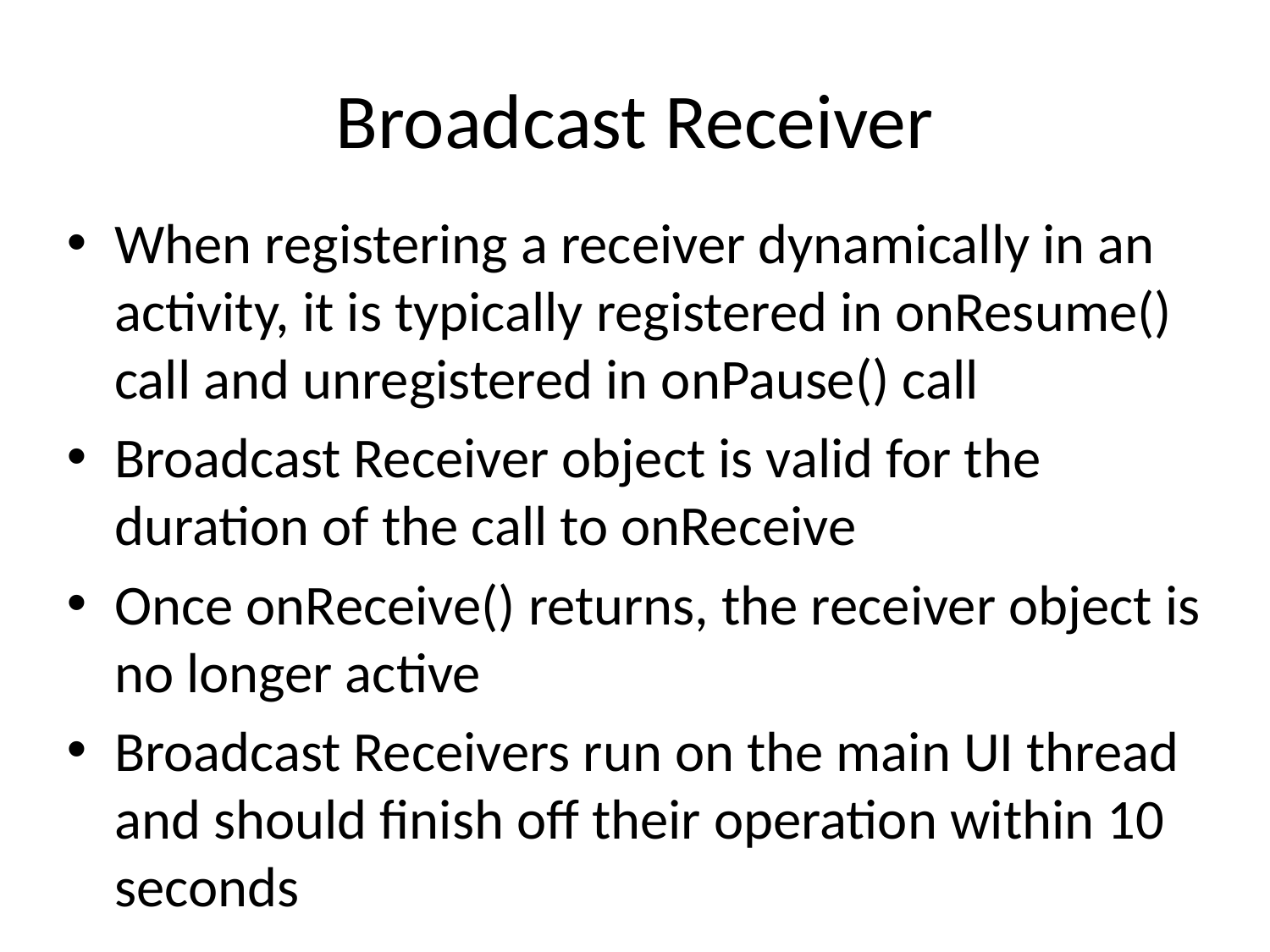

# Broadcast Receiver
When registering a receiver dynamically in an activity, it is typically registered in onResume() call and unregistered in onPause() call
Broadcast Receiver object is valid for the duration of the call to onReceive
Once onReceive() returns, the receiver object is no longer active
Broadcast Receivers run on the main UI thread and should finish off their operation within 10 seconds